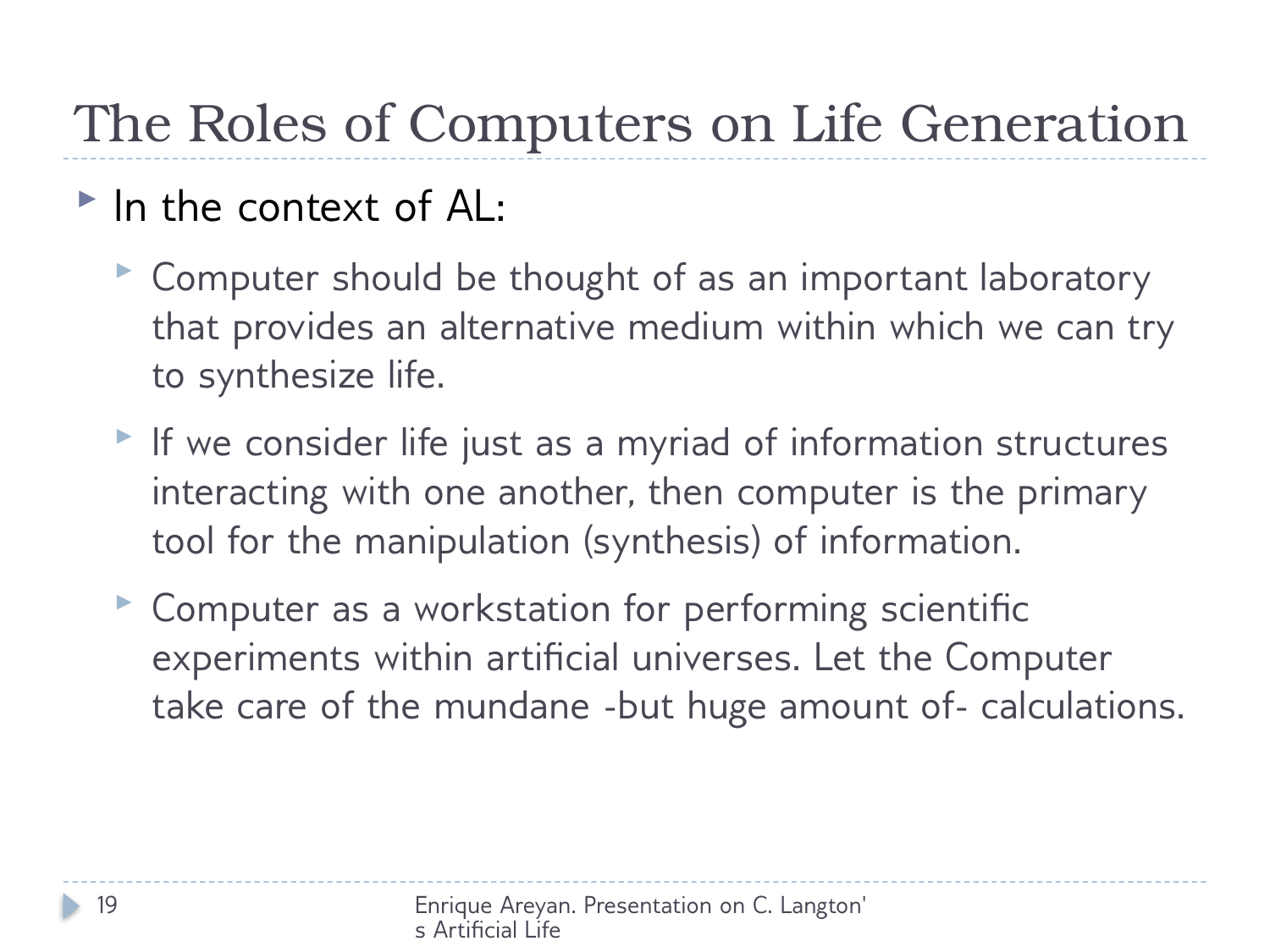

# The Roles of Computers on Life Generation
In the context of AL:
Computer should be thought of as an important laboratory that provides an alternative medium within which we can try to synthesize life.
If we consider life just as a myriad of information structures interacting with one another, then computer is the primary tool for the manipulation (synthesis) of information.
Computer as a workstation for performing scientific experiments within artificial universes. Let the Computer take care of the mundane -but huge amount of- calculations.
19
Enrique Areyan. Presentation on C. Langton's Artificial Life